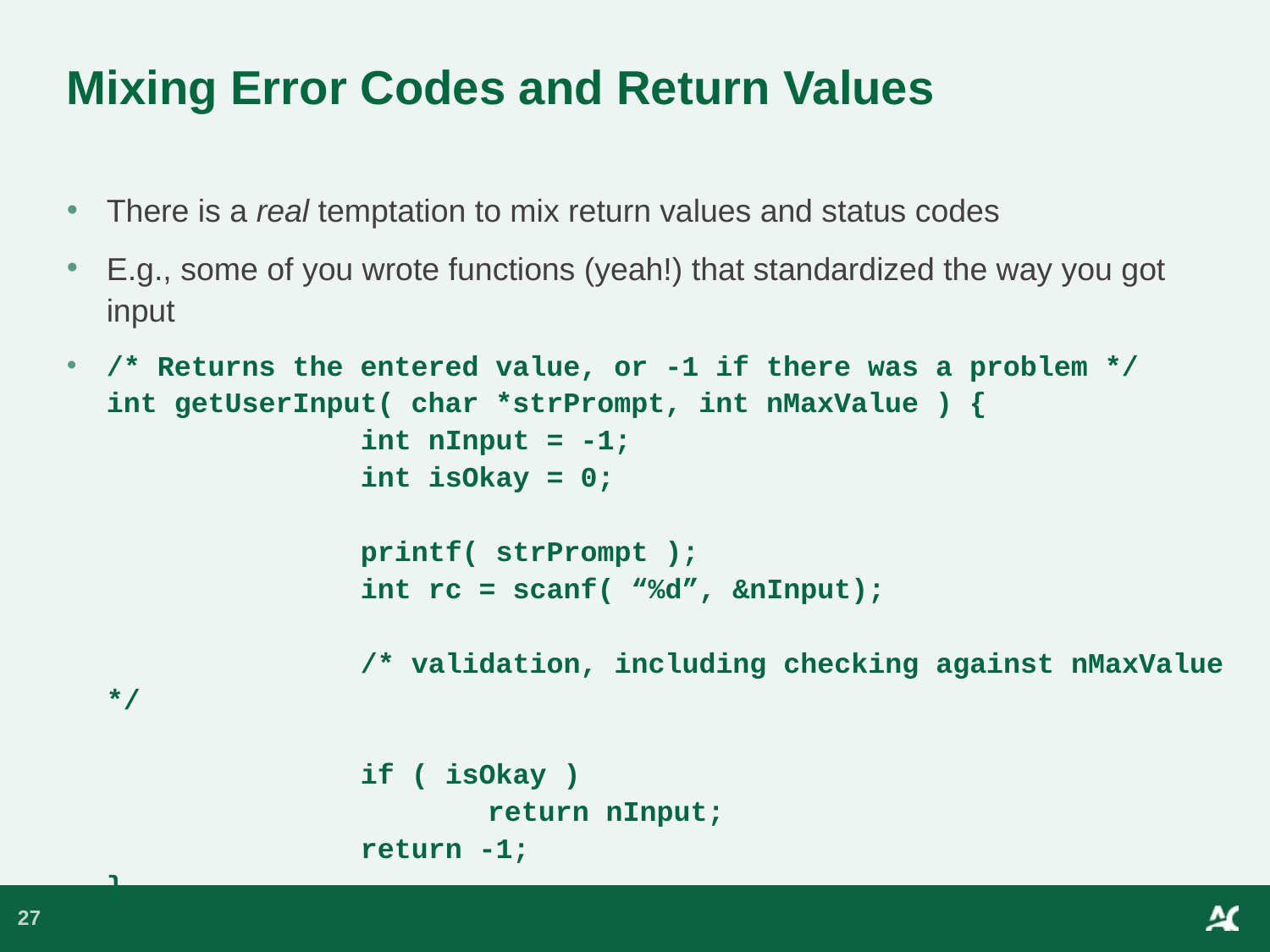

# Mixing Error Codes and Return Values
There is a real temptation to mix return values and status codes
E.g., some of you wrote functions (yeah!) that standardized the way you got  input
/* Returns the entered value, or -1 if there was a problem */
int getUserInput( char *strPrompt, int nMaxValue ) {
		int nInput = -1;
		int isOkay = 0;
		printf( strPrompt );
		int rc = scanf( “%d”, &nInput);
		/* validation, including checking against nMaxValue */
		if ( isOkay )
			return nInput;
		return -1;
}
27